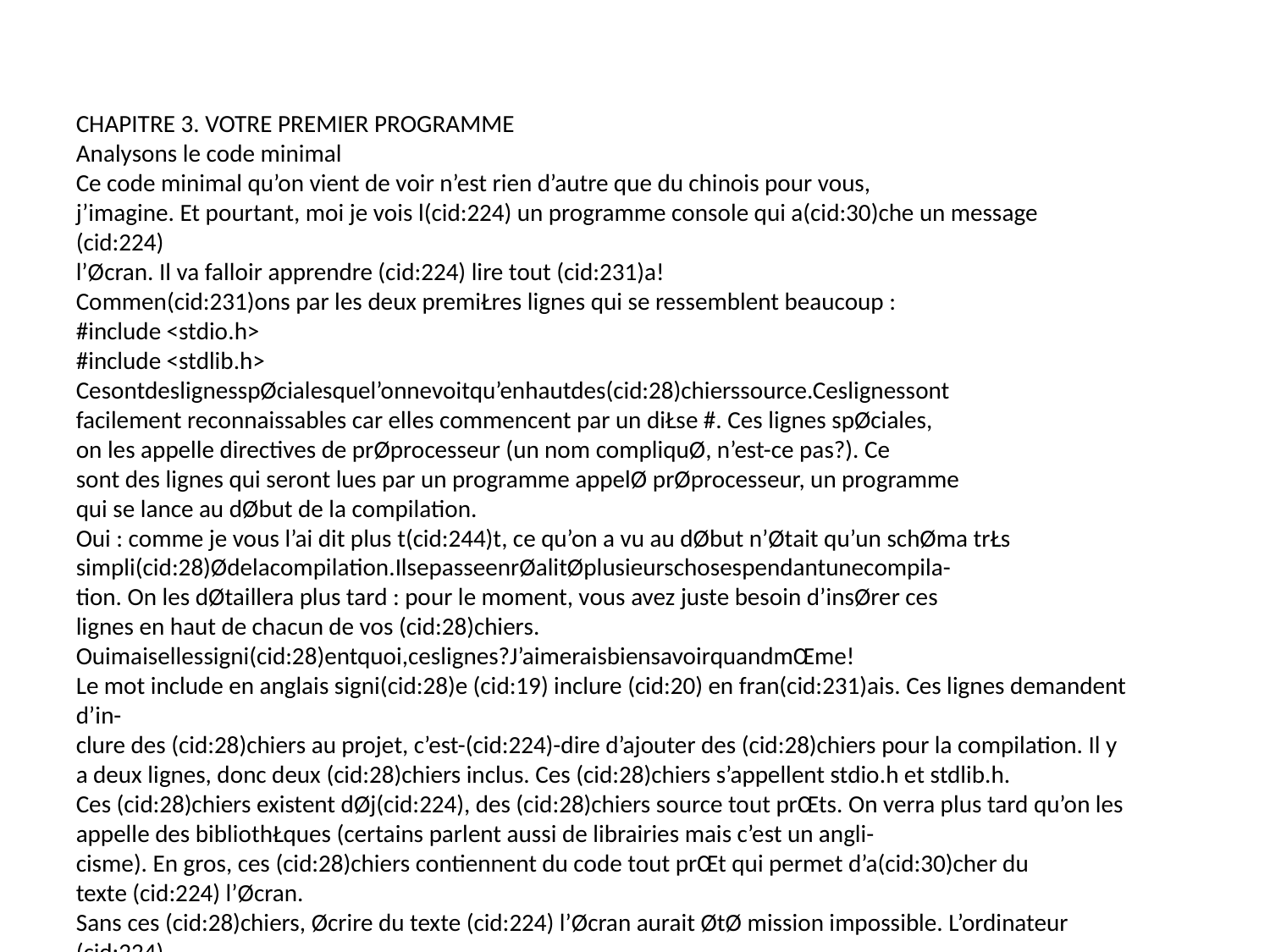

CHAPITRE 3. VOTRE PREMIER PROGRAMME
Analysons le code minimal
Ce code minimal qu’on vient de voir n’est rien d’autre que du chinois pour vous,
j’imagine. Et pourtant, moi je vois l(cid:224) un programme console qui a(cid:30)che un message (cid:224)
l’Øcran. Il va falloir apprendre (cid:224) lire tout (cid:231)a!
Commen(cid:231)ons par les deux premiŁres lignes qui se ressemblent beaucoup :
#include <stdio.h>
#include <stdlib.h>
CesontdeslignesspØcialesquel’onnevoitqu’enhautdes(cid:28)chierssource.Ceslignessont
facilement reconnaissables car elles commencent par un diŁse #. Ces lignes spØciales,
on les appelle directives de prØprocesseur (un nom compliquØ, n’est-ce pas?). Ce
sont des lignes qui seront lues par un programme appelØ prØprocesseur, un programme
qui se lance au dØbut de la compilation.
Oui : comme je vous l’ai dit plus t(cid:244)t, ce qu’on a vu au dØbut n’Øtait qu’un schØma trŁs
simpli(cid:28)Ødelacompilation.IlsepasseenrØalitØplusieurschosespendantunecompila-
tion. On les dØtaillera plus tard : pour le moment, vous avez juste besoin d’insØrer ces
lignes en haut de chacun de vos (cid:28)chiers.
Ouimaisellessigni(cid:28)entquoi,ceslignes?J’aimeraisbiensavoirquandmŒme!
Le mot include en anglais signi(cid:28)e (cid:19) inclure (cid:20) en fran(cid:231)ais. Ces lignes demandent d’in-
clure des (cid:28)chiers au projet, c’est-(cid:224)-dire d’ajouter des (cid:28)chiers pour la compilation. Il y
a deux lignes, donc deux (cid:28)chiers inclus. Ces (cid:28)chiers s’appellent stdio.h et stdlib.h.
Ces (cid:28)chiers existent dØj(cid:224), des (cid:28)chiers source tout prŒts. On verra plus tard qu’on les
appelle des bibliothŁques (certains parlent aussi de librairies mais c’est un angli-
cisme). En gros, ces (cid:28)chiers contiennent du code tout prŒt qui permet d’a(cid:30)cher du
texte (cid:224) l’Øcran.
Sans ces (cid:28)chiers, Øcrire du texte (cid:224) l’Øcran aurait ØtØ mission impossible. L’ordinateur (cid:224)
labasenesaitrienfaire,ilfauttoutluidire.VousvoyezlagalŁredanslaquelleonest!
Bref, en rØsumØ les deux premiŁres lignes incluent les bibliothŁques qui vont nous
permettre (entre autres) d’a(cid:30)cher du texte (cid:224) l’Øcran assez (cid:19) facilement (cid:20).
Passons (cid:224) la suite. La suite, c’est tout (cid:231)a :
int main()
{
printf("Hello world!\n");
return 0;
}
Ce que vous voyez l(cid:224), c’est ce qu’on appelle une fonction. Un programme en langage
C est constituØ de fonctions, il ne contient quasiment que (cid:231)a. Pour le moment, notre
programme ne contient donc qu’une seule fonction.
36